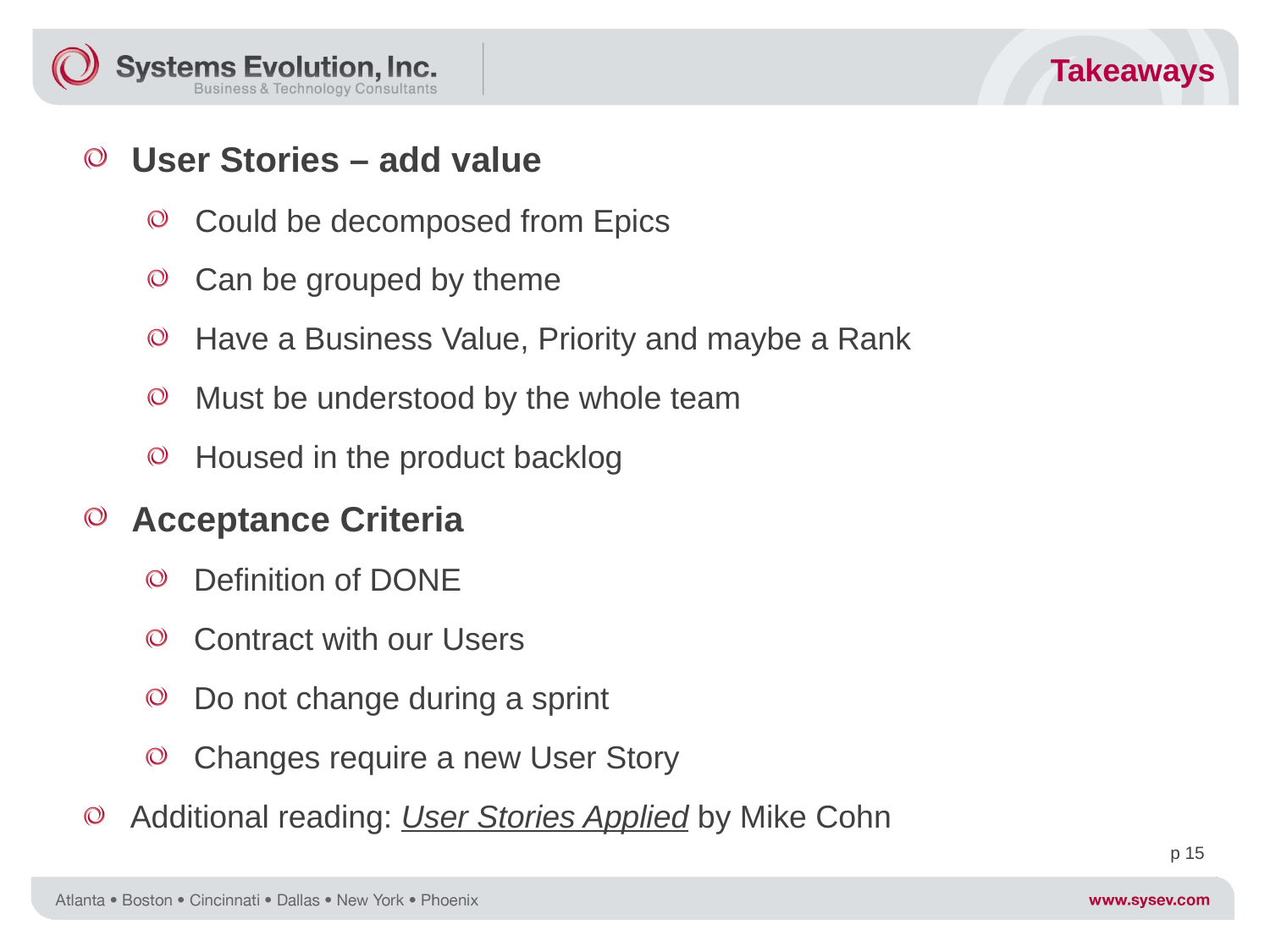

Takeaways
User Stories – add value
Could be decomposed from Epics
Can be grouped by theme
Have a Business Value, Priority and maybe a Rank
Must be understood by the whole team
Housed in the product backlog
Acceptance Criteria
Definition of DONE
Contract with our Users
Do not change during a sprint
Changes require a new User Story
Additional reading: User Stories Applied by Mike Cohn
p 15